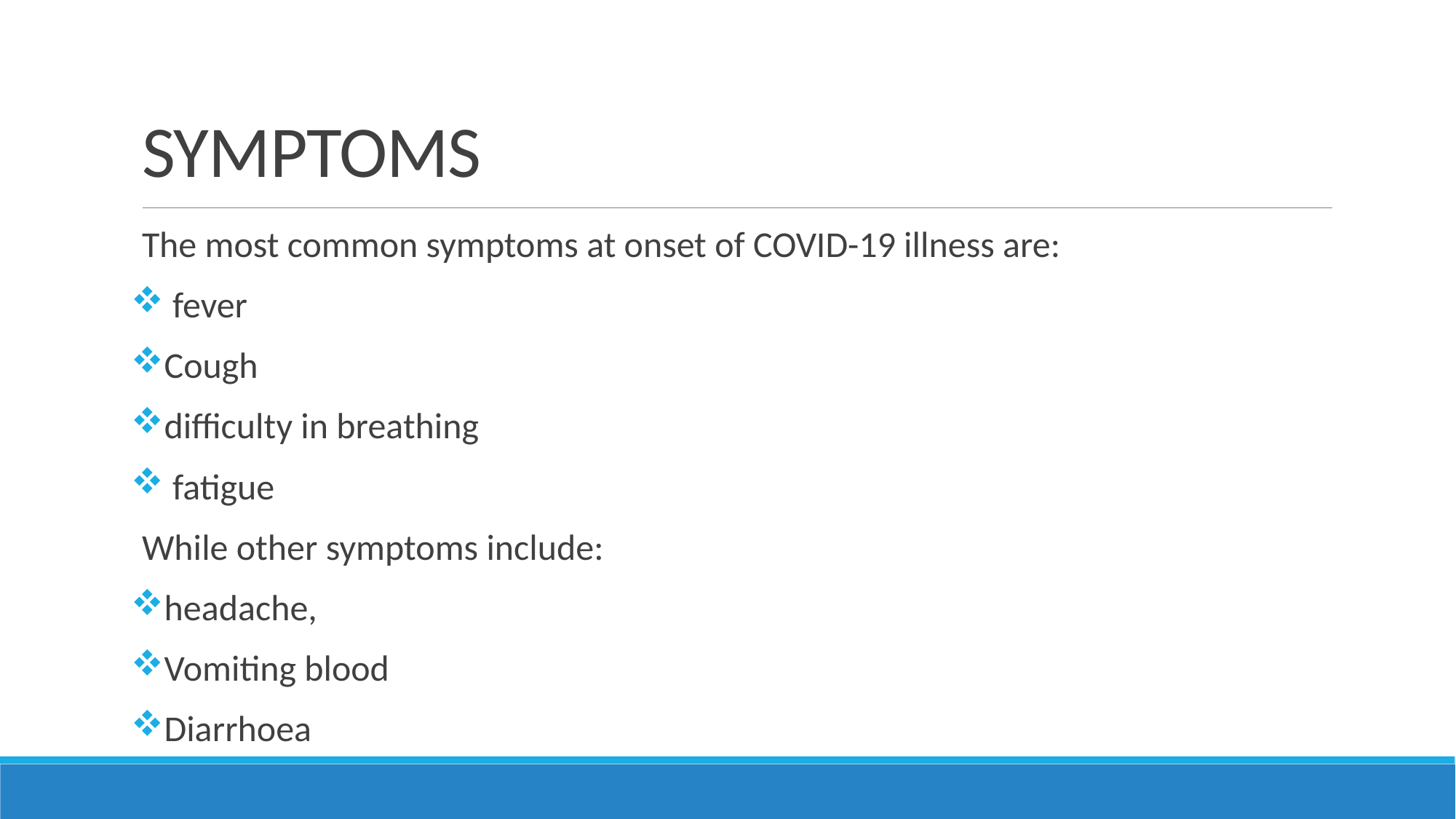

# SYMPTOMS
The most common symptoms at onset of COVID-19 illness are:
 fever
Cough
difficulty in breathing
 fatigue
While other symptoms include:
headache,
Vomiting blood
Diarrhoea